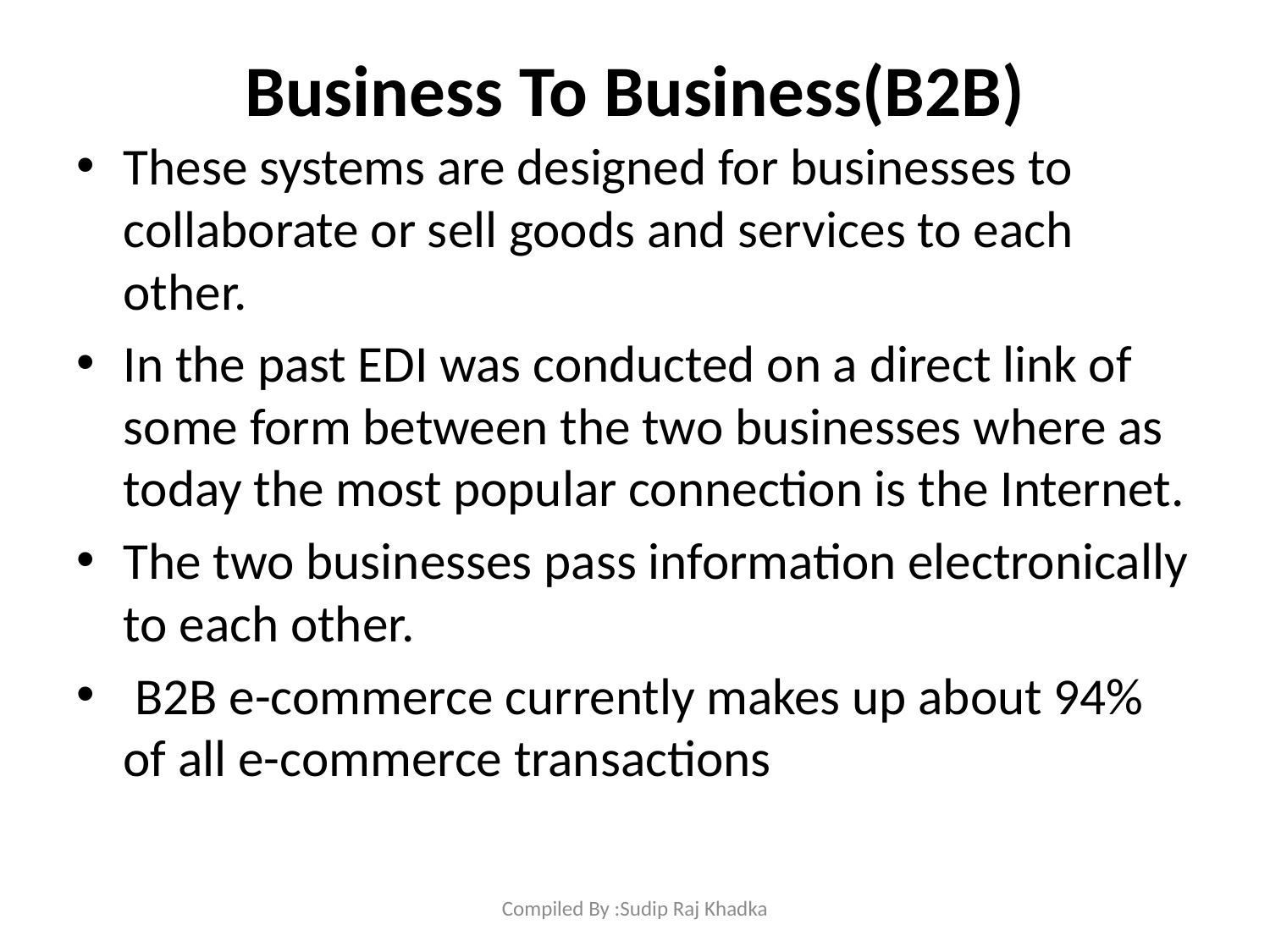

# Business To Business(B2B)
These systems are designed for businesses to collaborate or sell goods and services to each other.
In the past EDI was conducted on a direct link of some form between the two businesses where as today the most popular connection is the Internet.
The two businesses pass information electronically to each other.
 B2B e-commerce currently makes up about 94% of all e-commerce transactions
Compiled By :Sudip Raj Khadka